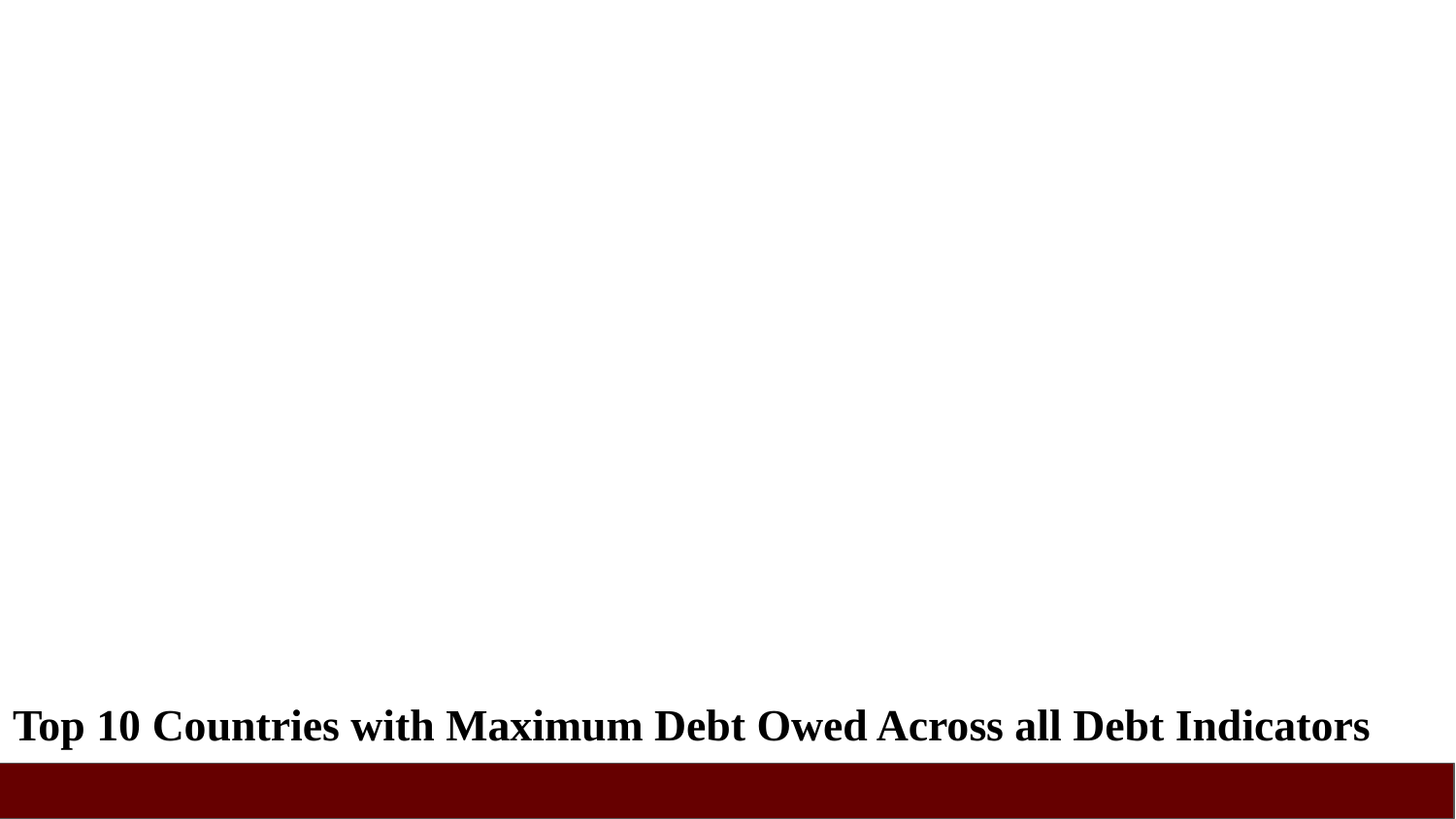

Top 10 Countries with Maximum Debt Owed Across all Debt Indicators  acr